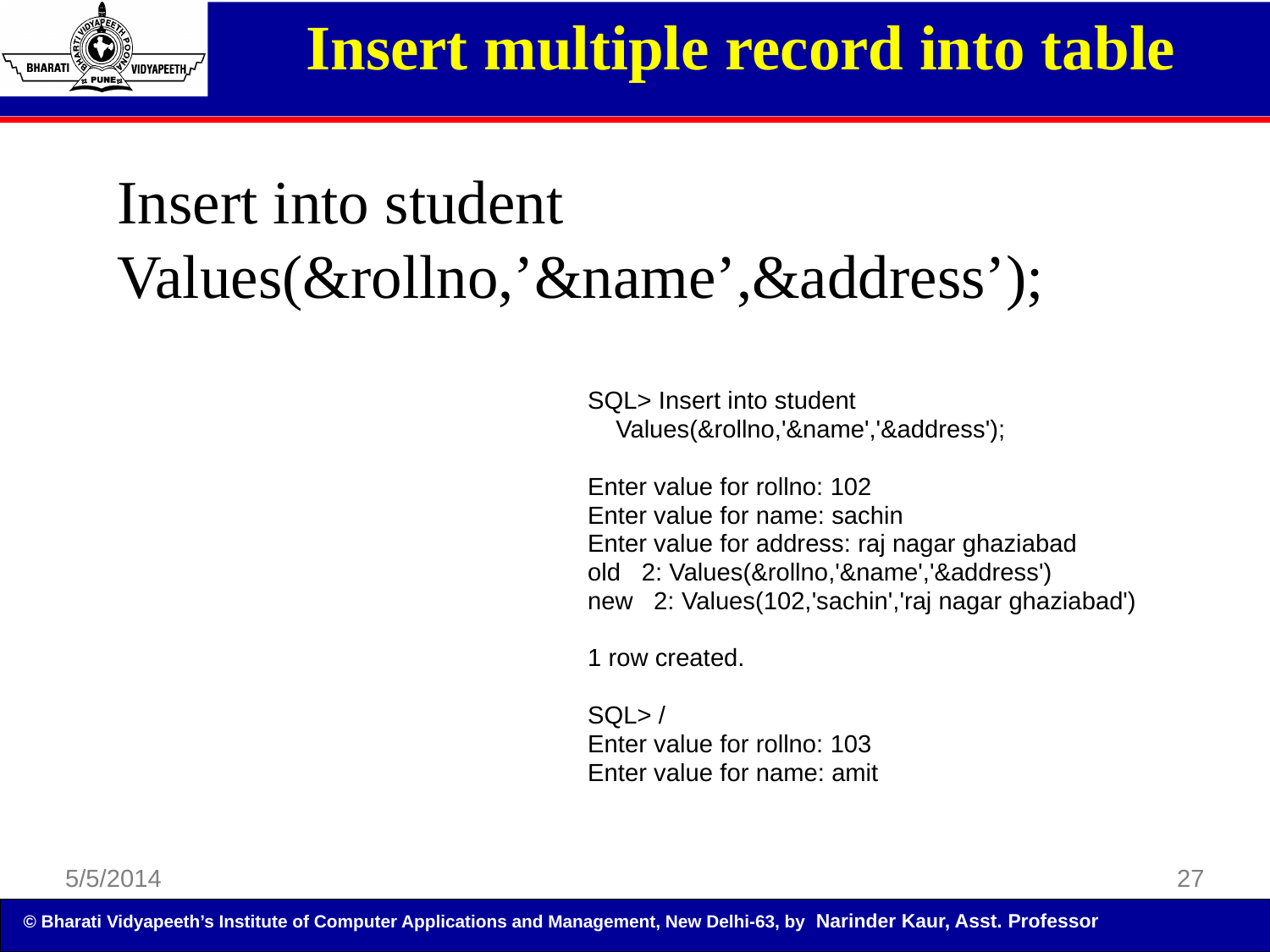

Insert multiple record into table
Insert into student
Values(&rollno,’&name’,&address’);

SQL> Insert into student
    Values(&rollno,'&name','&address');

Enter value for rollno: 102
Enter value for name: sachin
Enter value for address: raj nagar ghaziabad
old   2: Values(&rollno,'&name','&address')
new   2: Values(102,'sachin','raj nagar ghaziabad')

1 row created.

SQL> /
Enter value for rollno: 103
Enter value for name: amit

5/5/2014
27